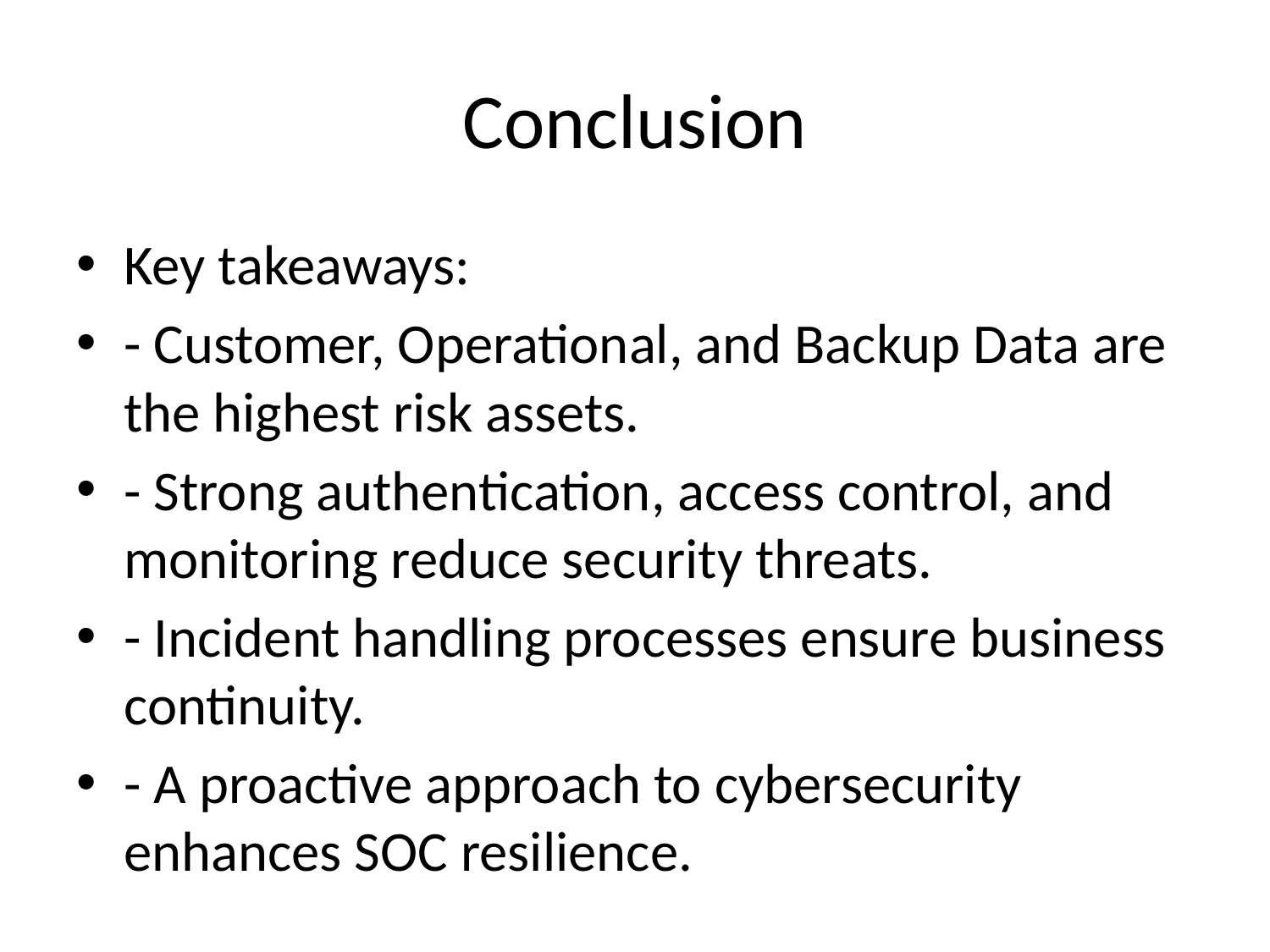

# Conclusion
Key takeaways:
- Customer, Operational, and Backup Data are the highest risk assets.
- Strong authentication, access control, and monitoring reduce security threats.
- Incident handling processes ensure business continuity.
- A proactive approach to cybersecurity enhances SOC resilience.